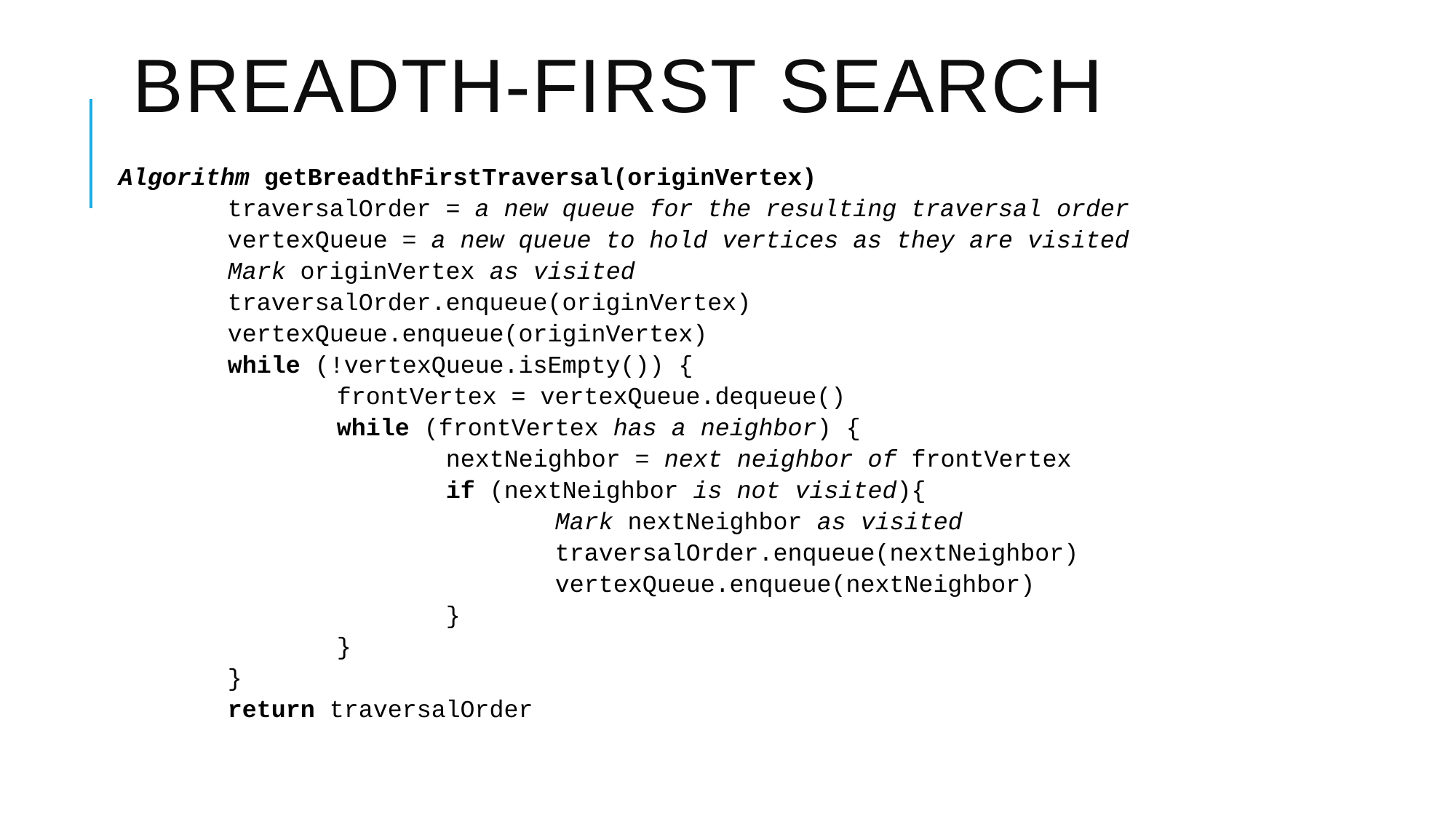

# Breadth-First Search
| Algorithm getBreadthFirstTraversal(originVertex) traversalOrder = a new queue for the resulting traversal order vertexQueue = a new queue to hold vertices as they are visited Mark originVertex as visited traversalOrder.enqueue(originVertex) vertexQueue.enqueue(originVertex) while (!vertexQueue.isEmpty()) { frontVertex = vertexQueue.dequeue() while (frontVertex has a neighbor) { nextNeighbor = next neighbor of frontVertex if (nextNeighbor is not visited){ Mark nextNeighbor as visited traversalOrder.enqueue(nextNeighbor) vertexQueue.enqueue(nextNeighbor) } } } return traversalOrder |
| --- |
|  |